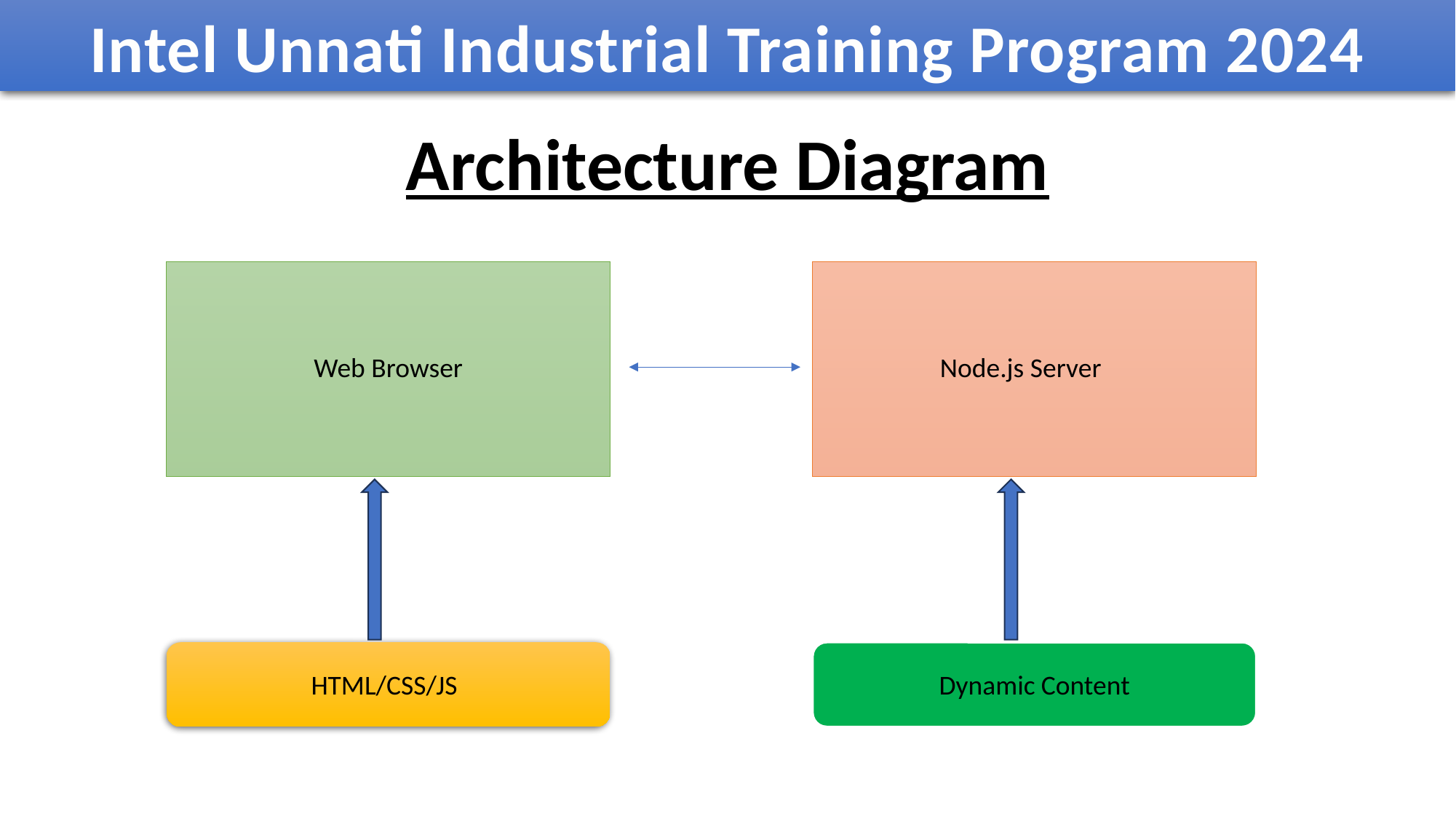

Intel Unnati Industrial Training Program 2024
Architecture Diagram

Web Browser
Node.js Server

HTML/CSS/JS
Dynamic Content